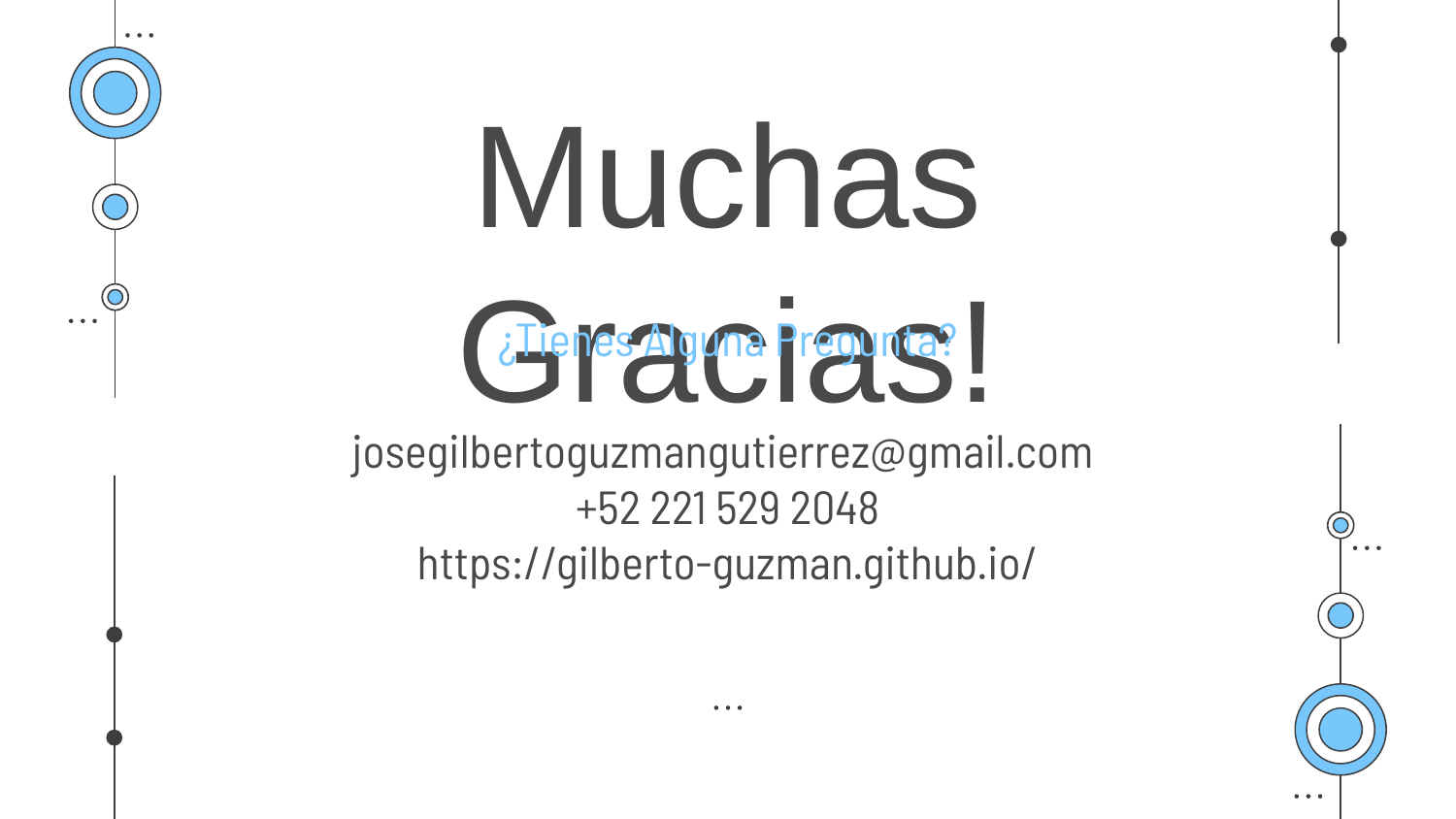

# Muchas Gracias!
¿Tienes Alguna Pregunta?

josegilbertoguzmangutierrez@gmail.com
+52 221 529 2048
https://gilberto-guzman.github.io/